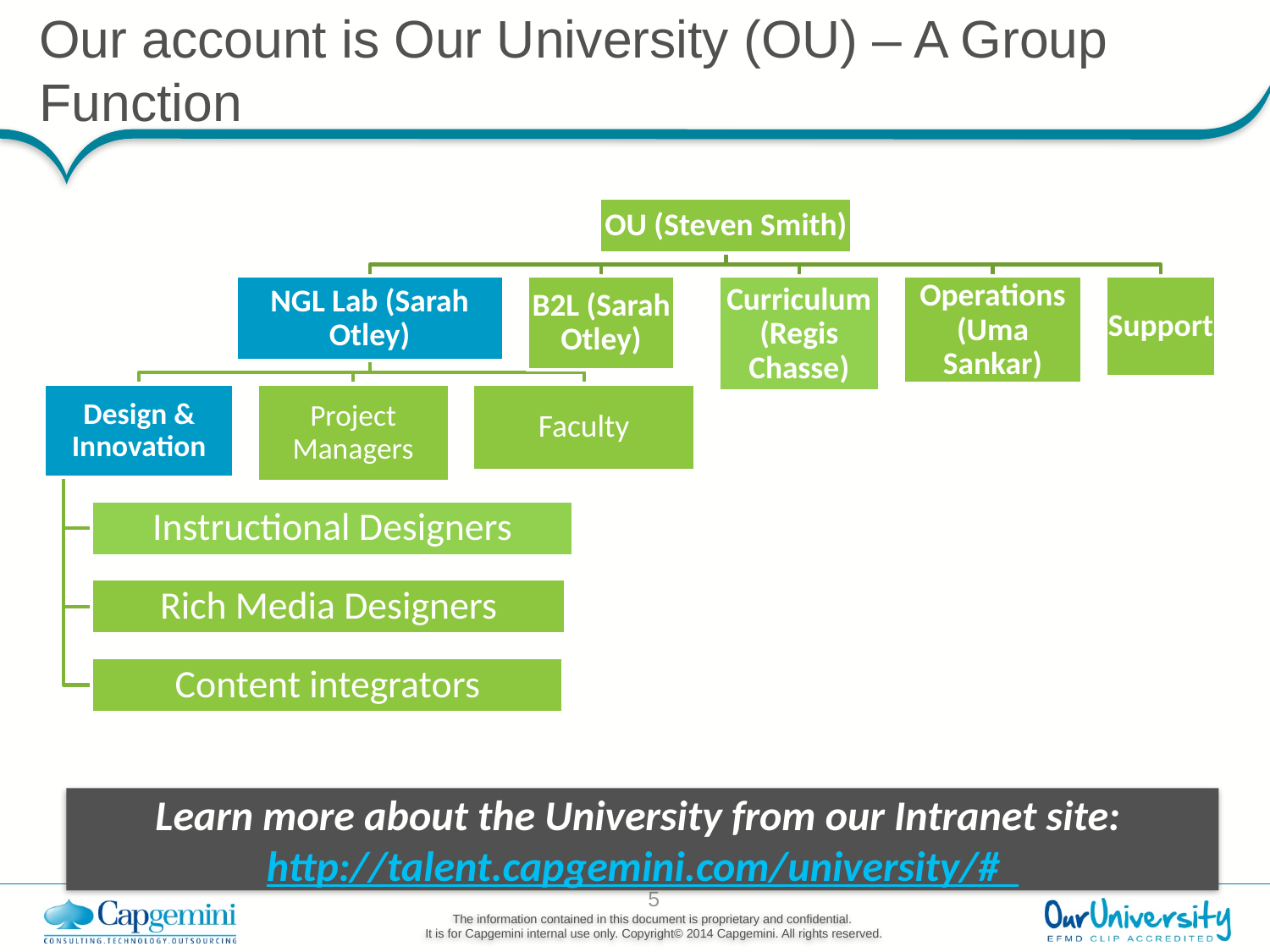

# Our account is Our University (OU) – A Group Function
OU (Steven Smith)
NGL Lab (Sarah Otley)
Design & Innovation
Instructional Designers
Rich Media Designers
Content integrators
Project Managers
Faculty
B2L (Sarah Otley)
Curriculum (Regis Chasse)
Operations (Uma Sankar)
Support
Learn more about the University from our Intranet site: http://talent.capgemini.com/university/#